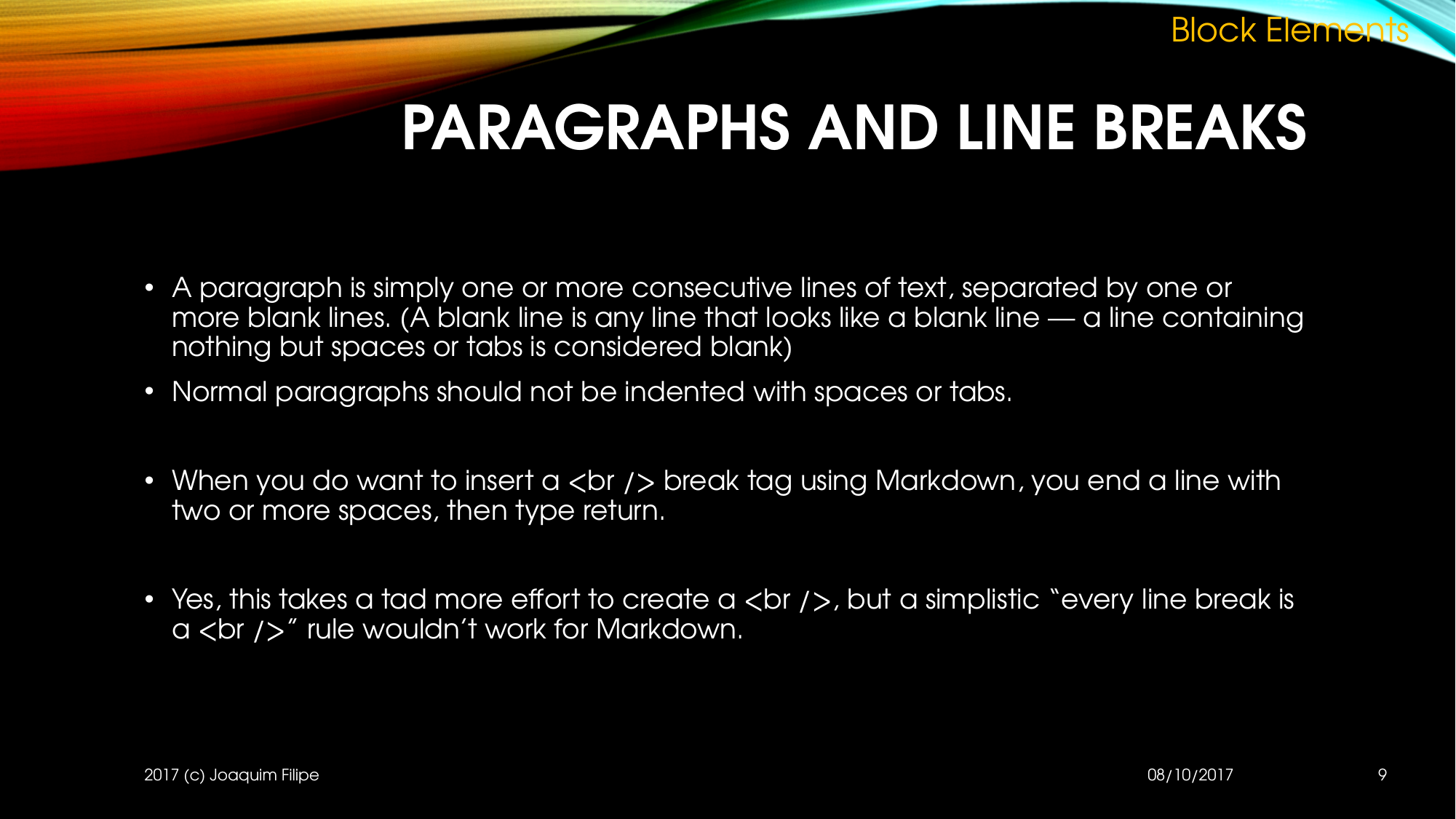

Block Elements
# PARAGRAPHS AND LINE BREAKS
A paragraph is simply one or more consecutive lines of text, separated by one or more blank lines. (A blank line is any line that looks like a blank line — a line containing nothing but spaces or tabs is considered blank)
Normal paragraphs should not be indented with spaces or tabs.

When you do want to insert a <br /> break tag using Markdown, you end a line with two or more spaces, then type return.

Yes, this takes a tad more effort to create a <br />, but a simplistic “every line break is a <br />” rule wouldn’t work for Markdown.

2017 (c) Joaquim Filipe
08/10/2017
9